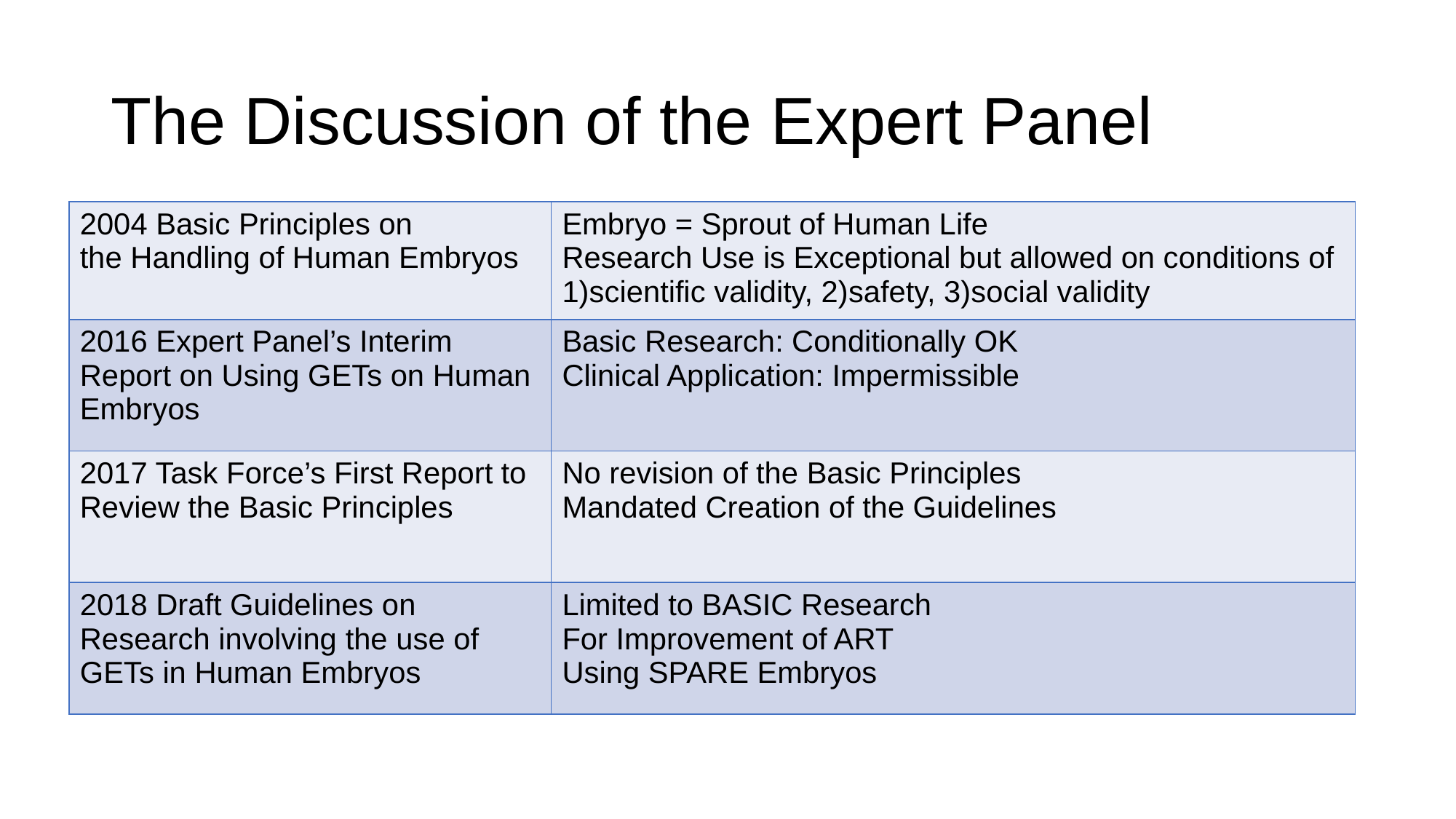

# The Discussion of the Expert Panel
| 2004 Basic Principles on the Handling of Human Embryos | Embryo = Sprout of Human Life Research Use is Exceptional but allowed on conditions of 1)scientific validity, 2)safety, 3)social validity |
| --- | --- |
| 2016 Expert Panel’s Interim Report on Using GETs on Human Embryos | Basic Research: Conditionally OK Clinical Application: Impermissible |
| 2017 Task Force’s First Report to Review the Basic Principles | No revision of the Basic Principles Mandated Creation of the Guidelines |
| 2018 Draft Guidelines on Research involving the use of GETs in Human Embryos | Limited to BASIC Research For Improvement of ART Using SPARE Embryos |